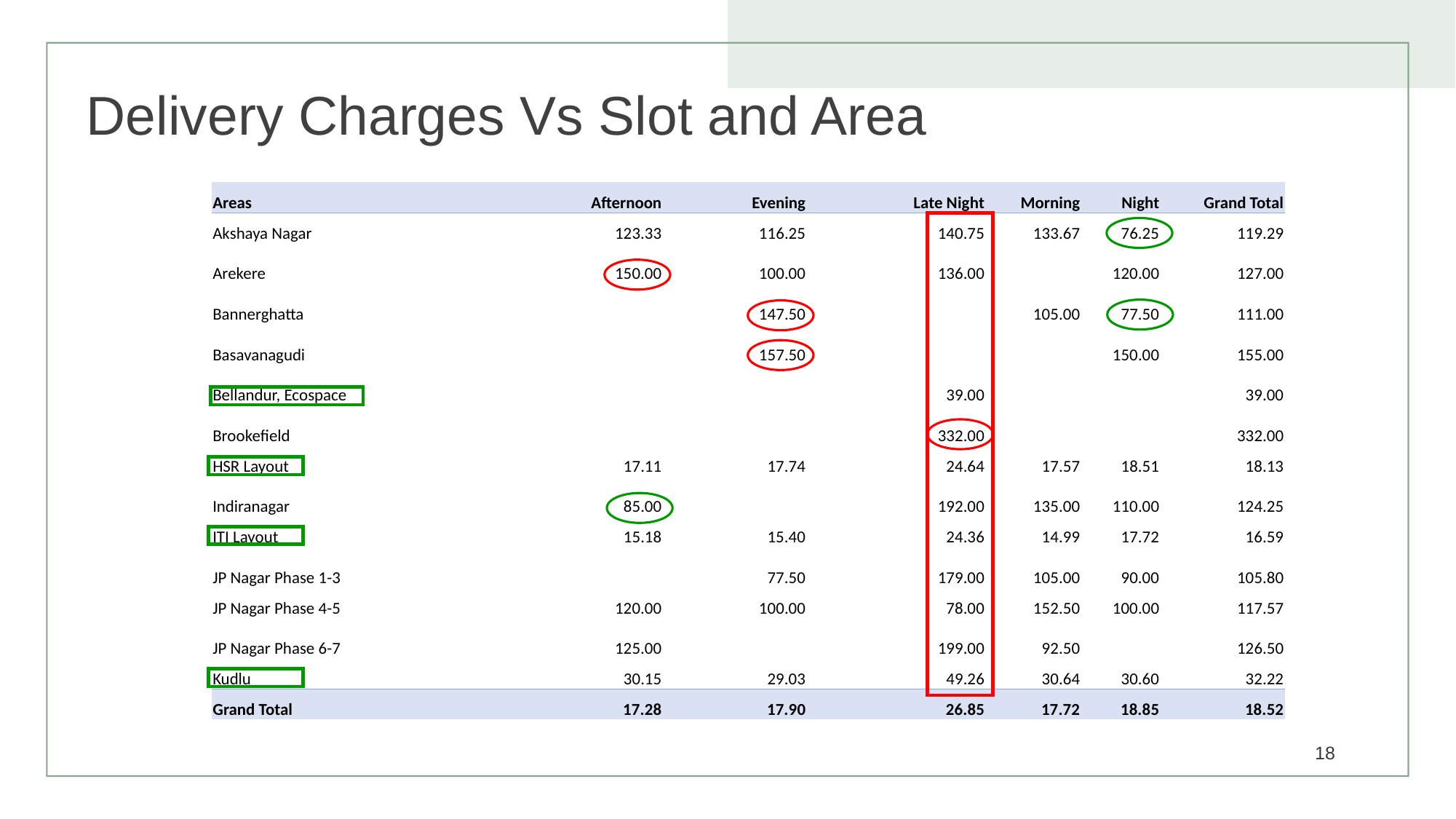

Delivery Charges Vs Slot and Area
| Areas | Afternoon | Evening | Late Night | Morning | Night | Grand Total |
| --- | --- | --- | --- | --- | --- | --- |
| Akshaya Nagar | 123.33 | 116.25 | 140.75 | 133.67 | 76.25 | 119.29 |
| Arekere | 150.00 | 100.00 | 136.00 |  | 120.00 | 127.00 |
| Bannerghatta |  | 147.50 |  | 105.00 | 77.50 | 111.00 |
| Basavanagudi |  | 157.50 |  |  | 150.00 | 155.00 |
| Bellandur, Ecospace |  |  | 39.00 |  |  | 39.00 |
| Brookefield |  |  | 332.00 |  |  | 332.00 |
| HSR Layout | 17.11 | 17.74 | 24.64 | 17.57 | 18.51 | 18.13 |
| Indiranagar | 85.00 |  | 192.00 | 135.00 | 110.00 | 124.25 |
| ITI Layout | 15.18 | 15.40 | 24.36 | 14.99 | 17.72 | 16.59 |
| JP Nagar Phase 1-3 |  | 77.50 | 179.00 | 105.00 | 90.00 | 105.80 |
| JP Nagar Phase 4-5 | 120.00 | 100.00 | 78.00 | 152.50 | 100.00 | 117.57 |
| JP Nagar Phase 6-7 | 125.00 |  | 199.00 | 92.50 |  | 126.50 |
| Kudlu | 30.15 | 29.03 | 49.26 | 30.64 | 30.60 | 32.22 |
| Grand Total | 17.28 | 17.90 | 26.85 | 17.72 | 18.85 | 18.52 |

18